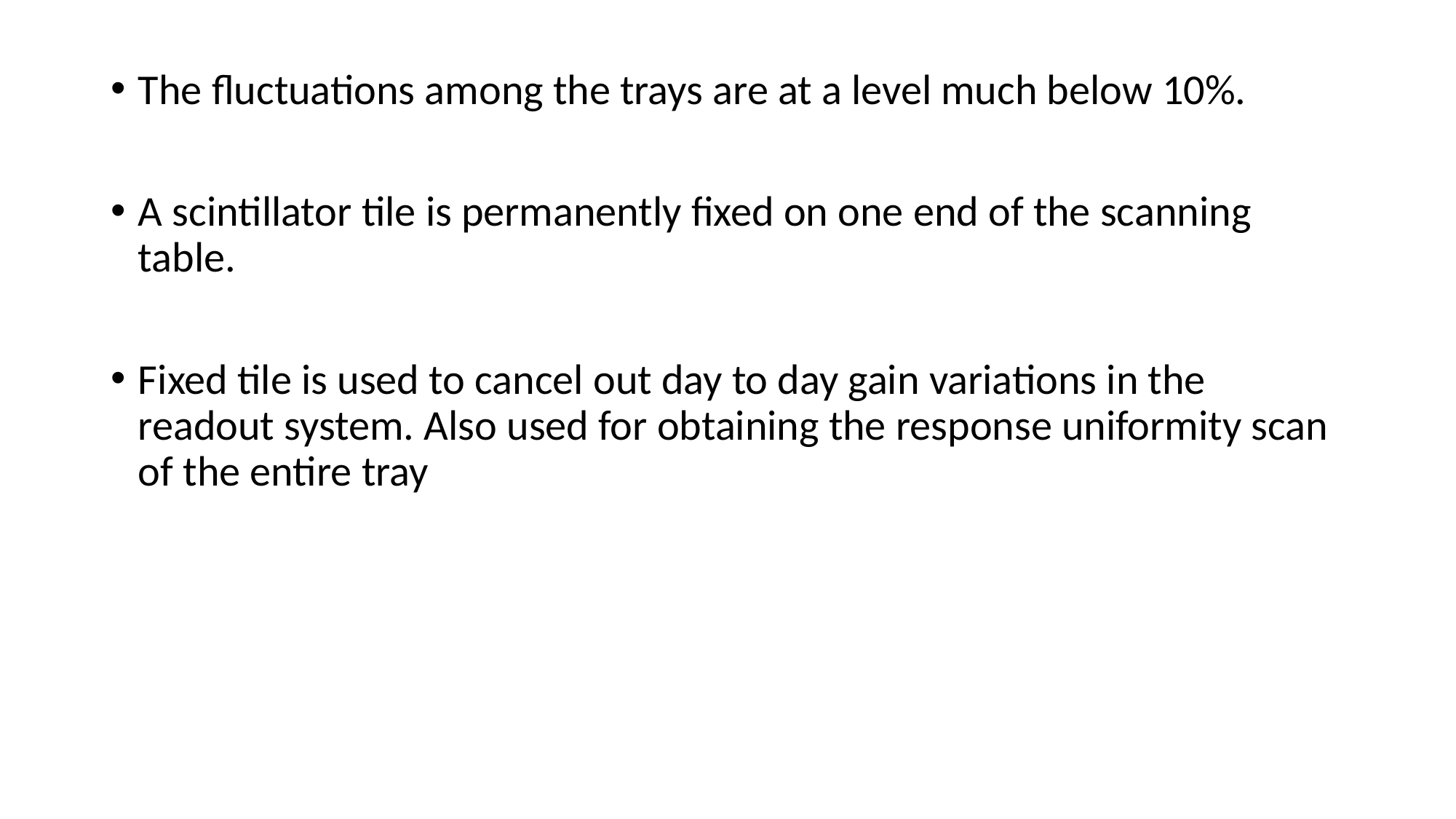

The fluctuations among the trays are at a level much below 10%.

A scintillator tile is permanently fixed on one end of the scanning table.

Fixed tile is used to cancel out day to day gain variations in the readout system. Also used for obtaining the response uniformity scan of the entire tray